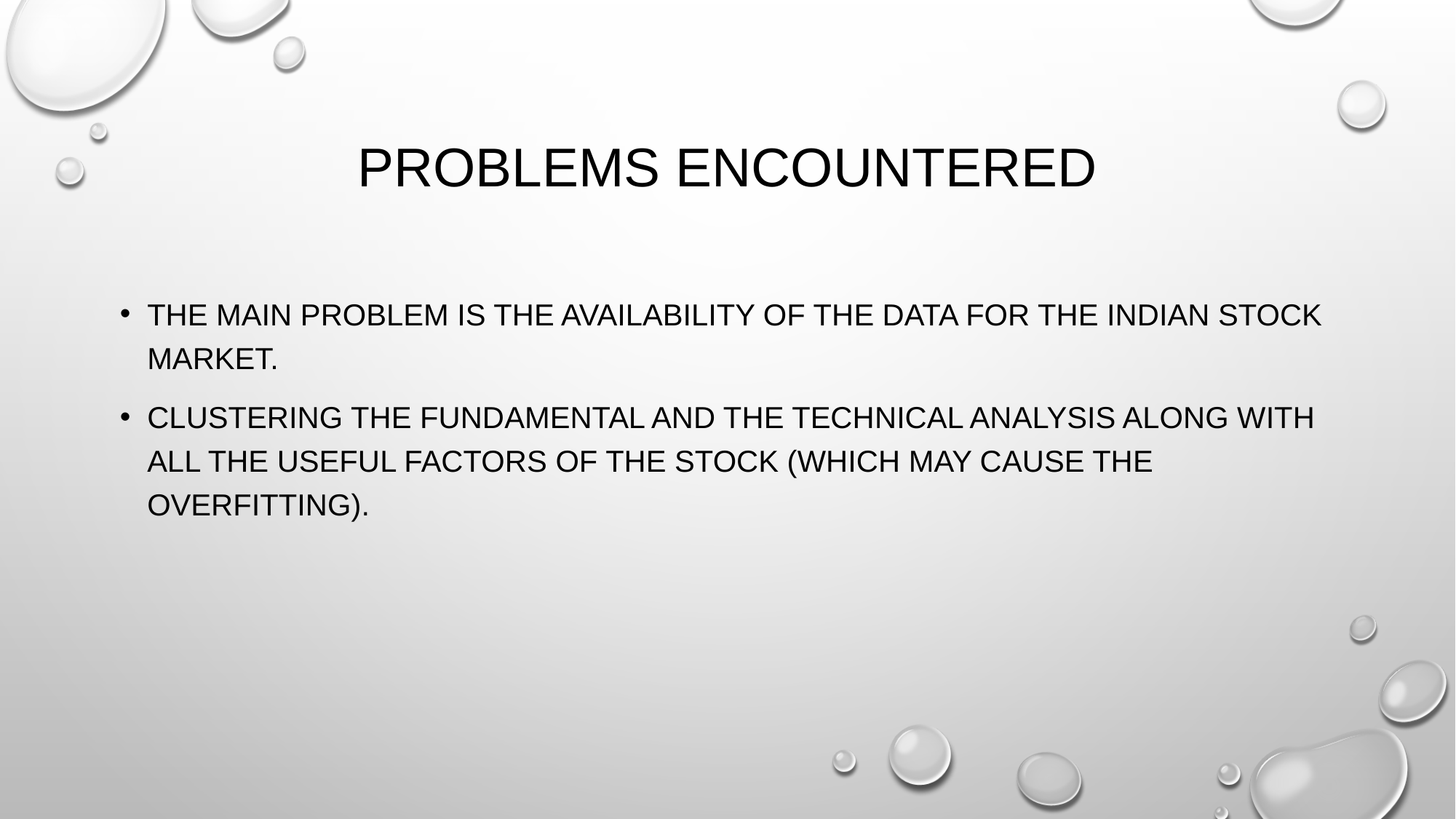

# Problems Encountered
The main problem is the availability of the data for the Indian Stock Market.
Clustering the Fundamental and the Technical analysis along with all the useful factors of the stock (which may cause the overfitting).